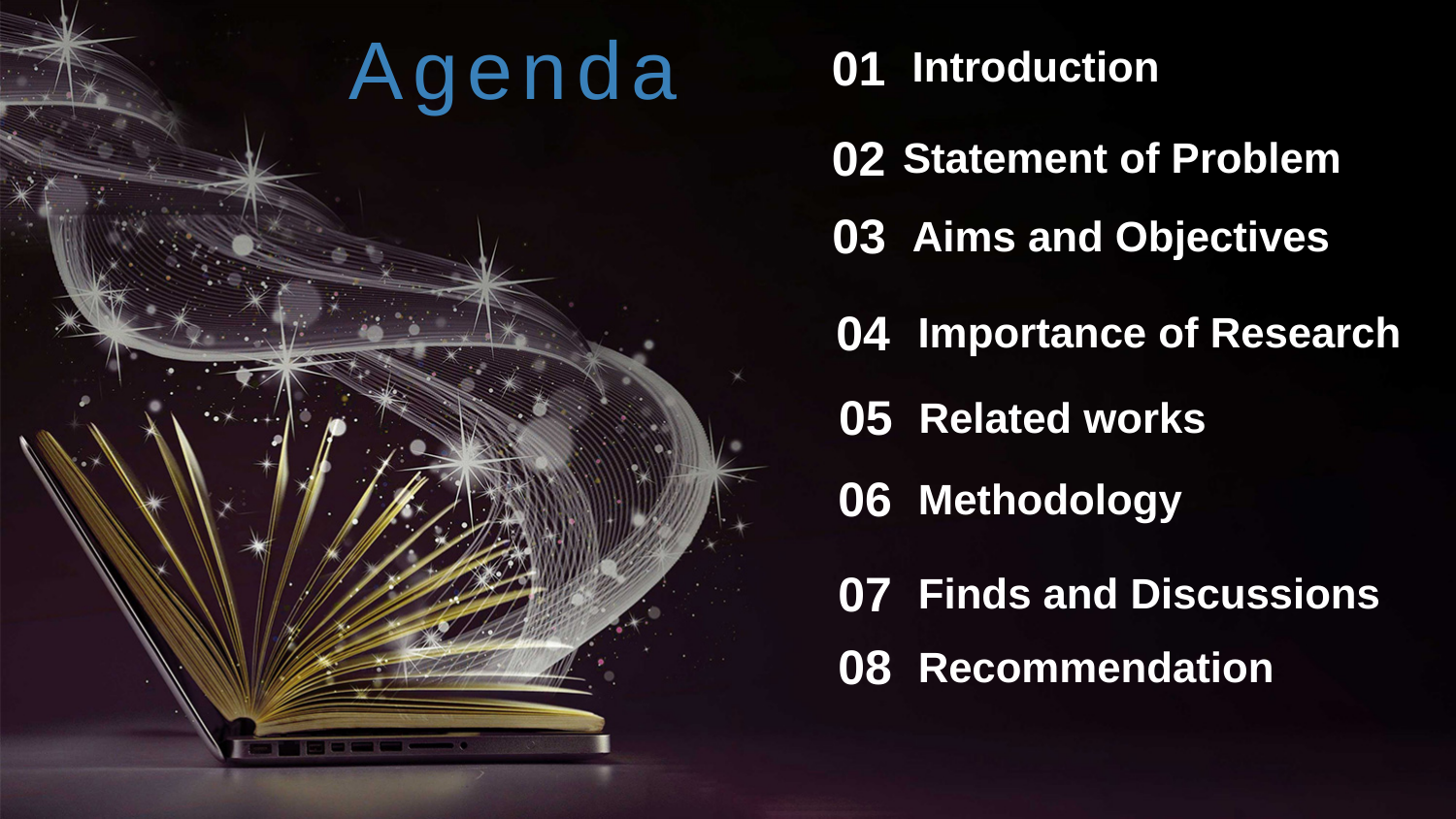

Agenda
01
Introduction
02
Statement of Problem
03
Aims and Objectives
04
Importance of Research
05
Related works
06
Methodology
07
Finds and Discussions
08
Recommendation